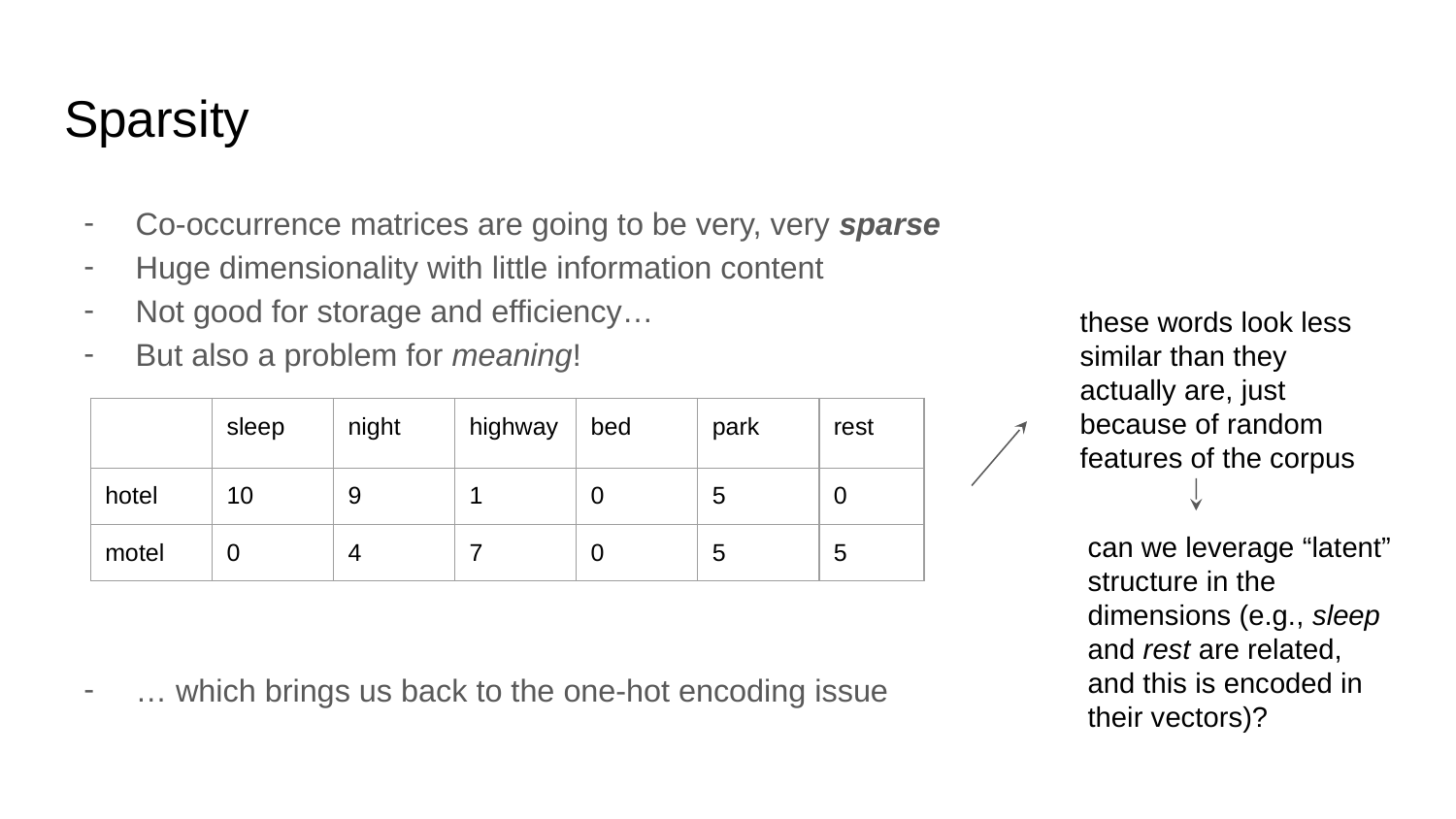

# Sparsity
Co-occurrence matrices are going to be very, very sparse
Huge dimensionality with little information content
Not good for storage and efficiency…
But also a problem for meaning!

… which brings us back to the one-hot encoding issue
these words look less similar than they actually are, just because of random features of the corpus
|  | sleep | night | highway | bed | park | rest |
| --- | --- | --- | --- | --- | --- | --- |
| hotel | 10 | 9 | 1 | 0 | 5 | 0 |
| motel | 0 | 4 | 7 | 0 | 5 | 5 |
can we leverage “latent” structure in the dimensions (e.g., sleep and rest are related, and this is encoded in their vectors)?